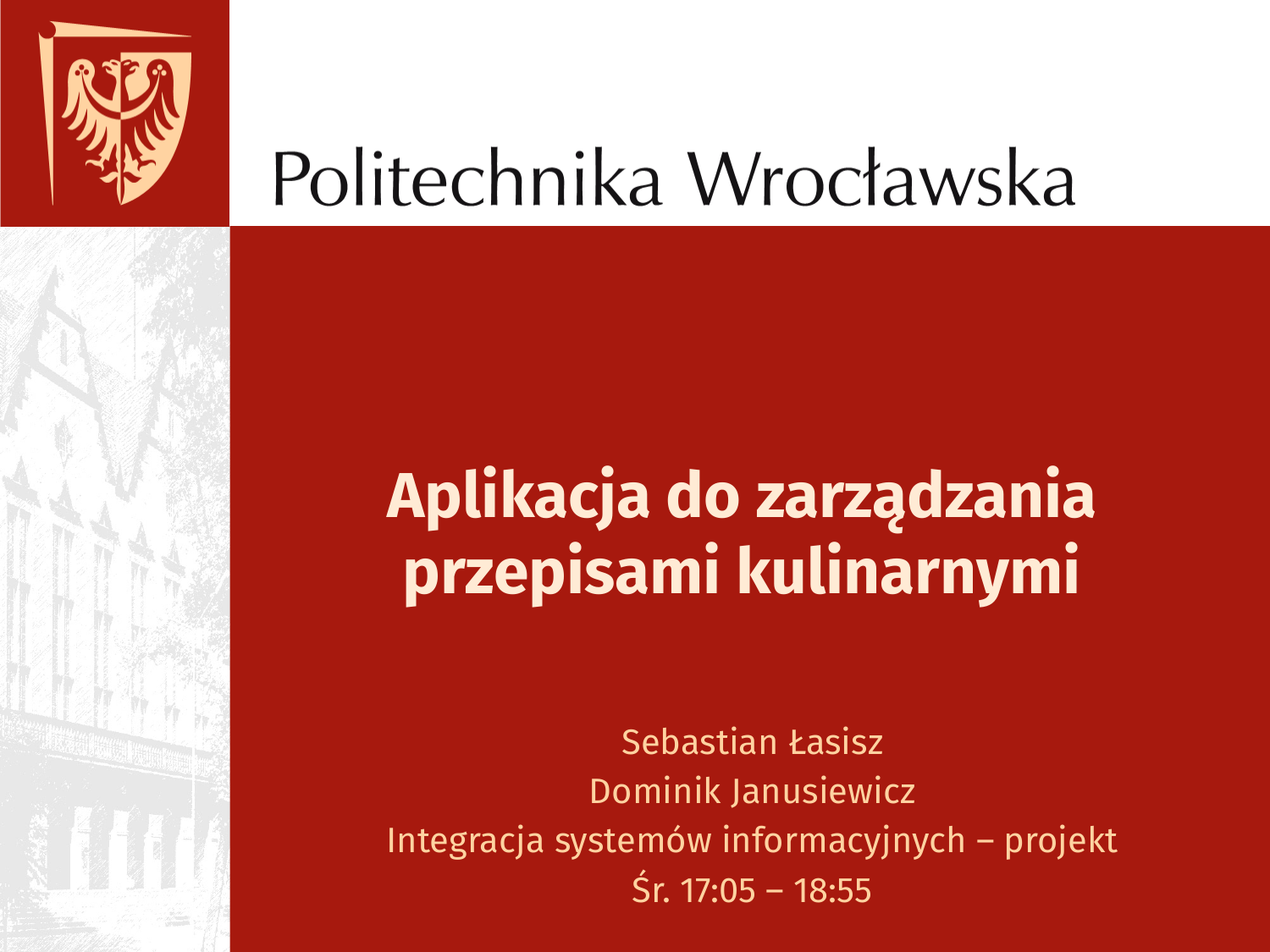

# Aplikacja do zarządzania przepisami kulinarnymi
Sebastian Łasisz
Dominik Janusiewicz
Integracja systemów informacyjnych – projekt
Śr. 17:05 – 18:55